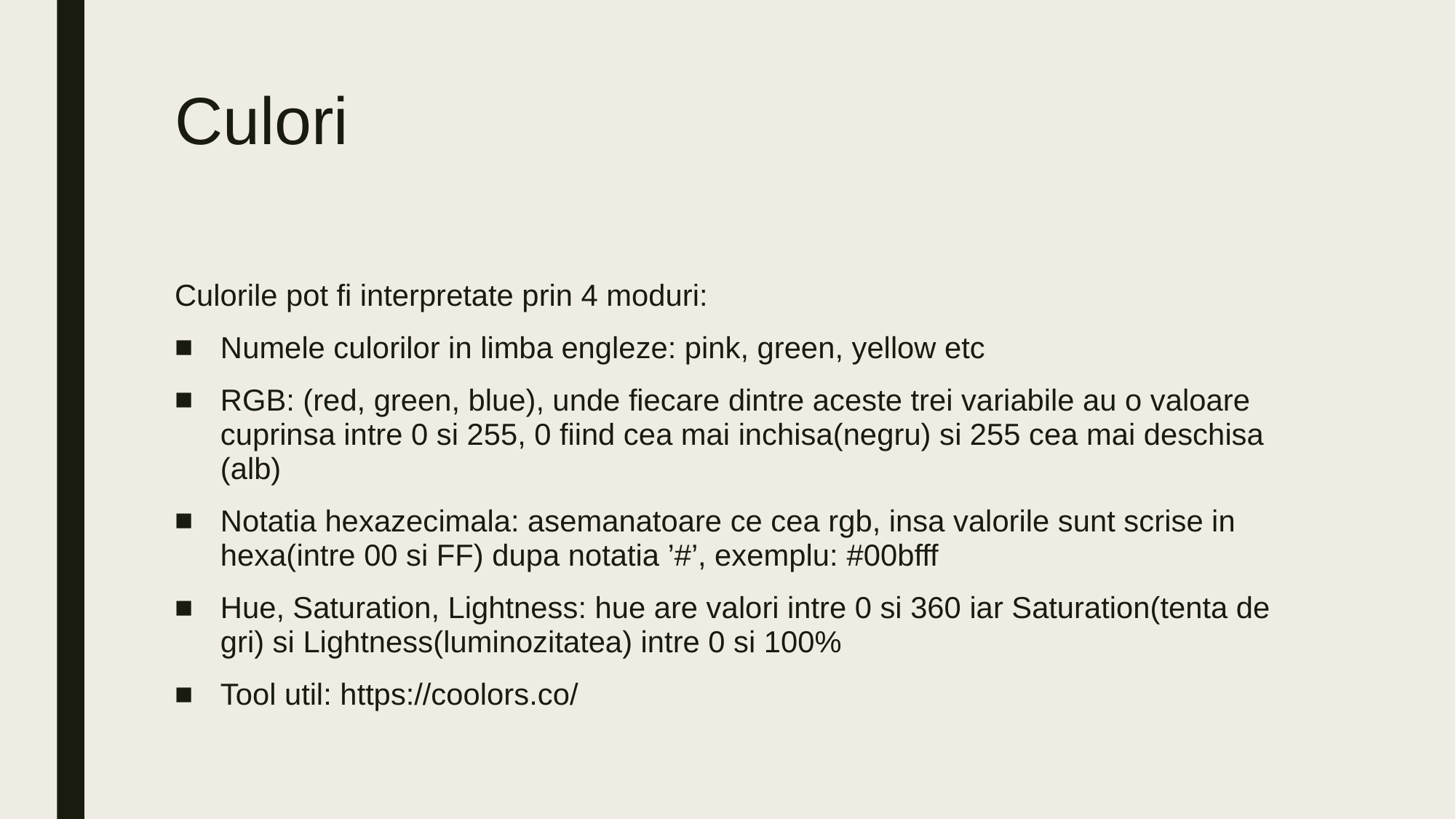

# Culori
Culorile pot fi interpretate prin 4 moduri:
Numele culorilor in limba engleze: pink, green, yellow etc
RGB: (red, green, blue), unde fiecare dintre aceste trei variabile au o valoare cuprinsa intre 0 si 255, 0 fiind cea mai inchisa(negru) si 255 cea mai deschisa (alb)
Notatia hexazecimala: asemanatoare ce cea rgb, insa valorile sunt scrise in hexa(intre 00 si FF) dupa notatia ’#’, exemplu: #00bfff
Hue, Saturation, Lightness: hue are valori intre 0 si 360 iar Saturation(tenta de gri) si Lightness(luminozitatea) intre 0 si 100%
Tool util: https://coolors.co/